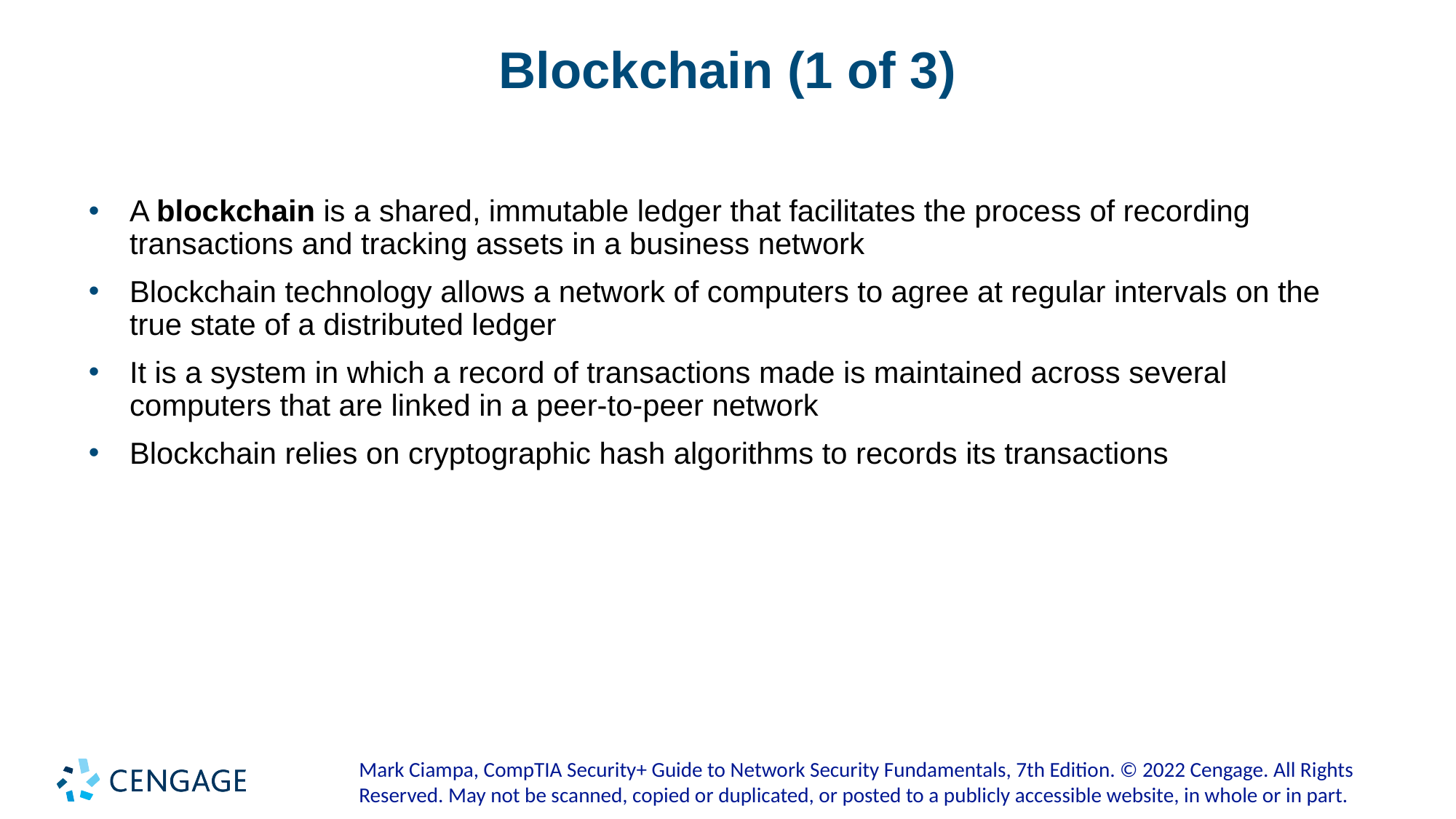

# Blockchain (1 of 3)
A blockchain is a shared, immutable ledger that facilitates the process of recording transactions and tracking assets in a business network
Blockchain technology allows a network of computers to agree at regular intervals on the true state of a distributed ledger
It is a system in which a record of transactions made is maintained across several computers that are linked in a peer-to-peer network
Blockchain relies on cryptographic hash algorithms to records its transactions